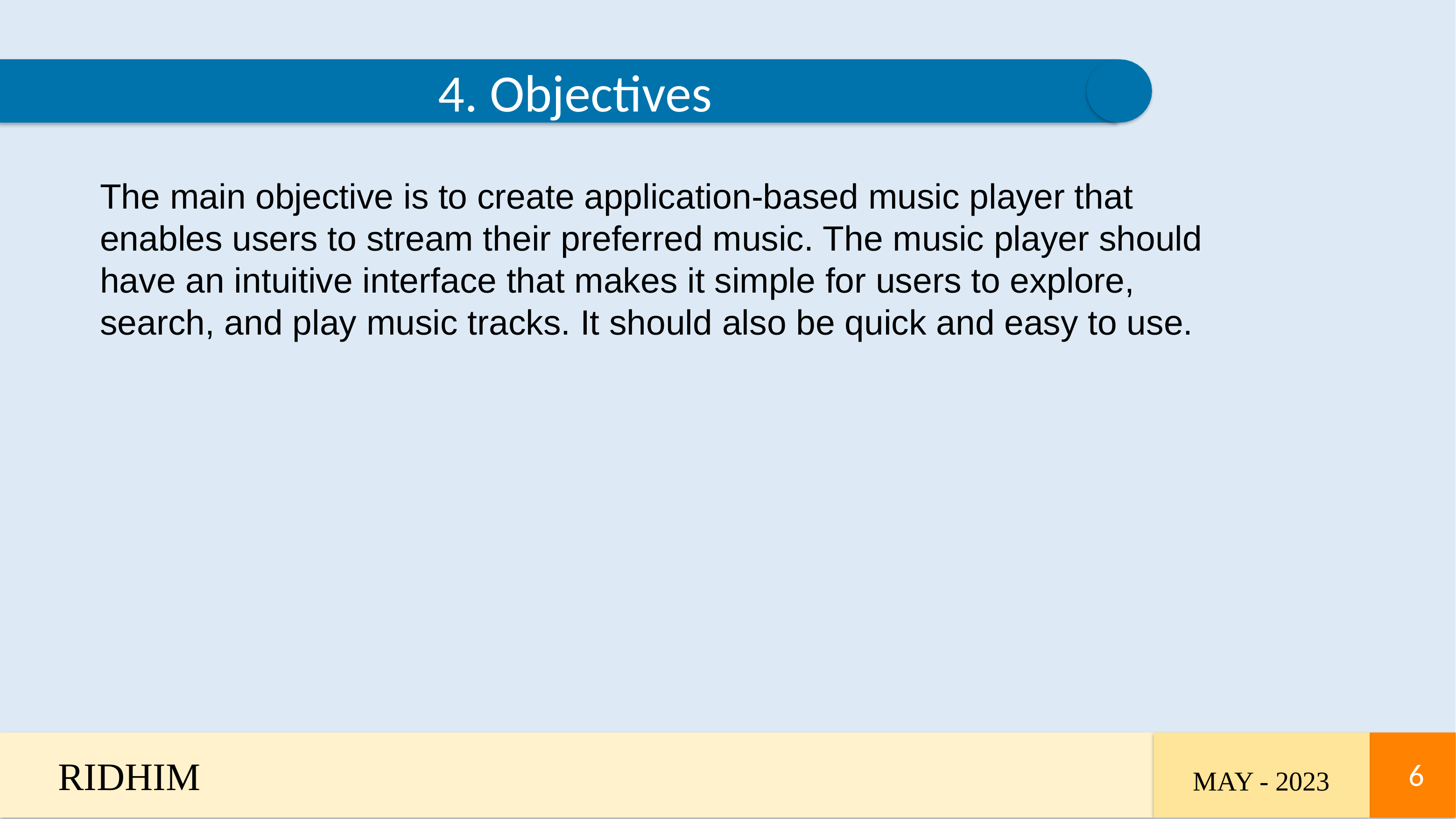

4. Objectives

The main objective is to create application-based music player that enables users to stream their preferred music. The music player should have an intuitive interface that makes it simple for users to explore, search, and play music tracks. It should also be quick and easy to use.

RIDHIM

6
6
MAY - 2023